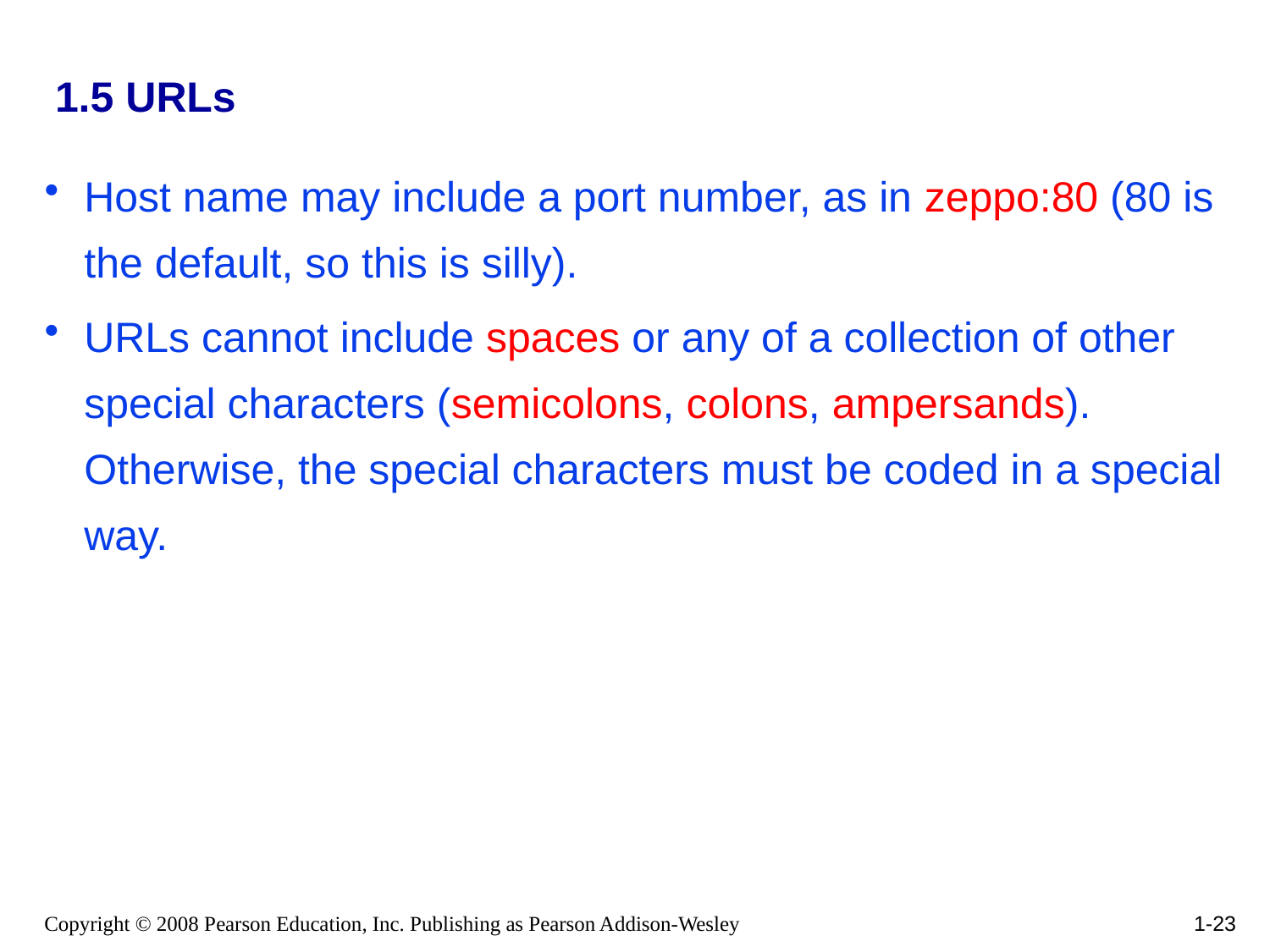

# 1.5 URLs
Host name may include a port number, as in zeppo:80 (80 is the default, so this is silly).
URLs cannot include spaces or any of a collection of other special characters (semicolons, colons, ampersands). Otherwise, the special characters must be coded in a special way.